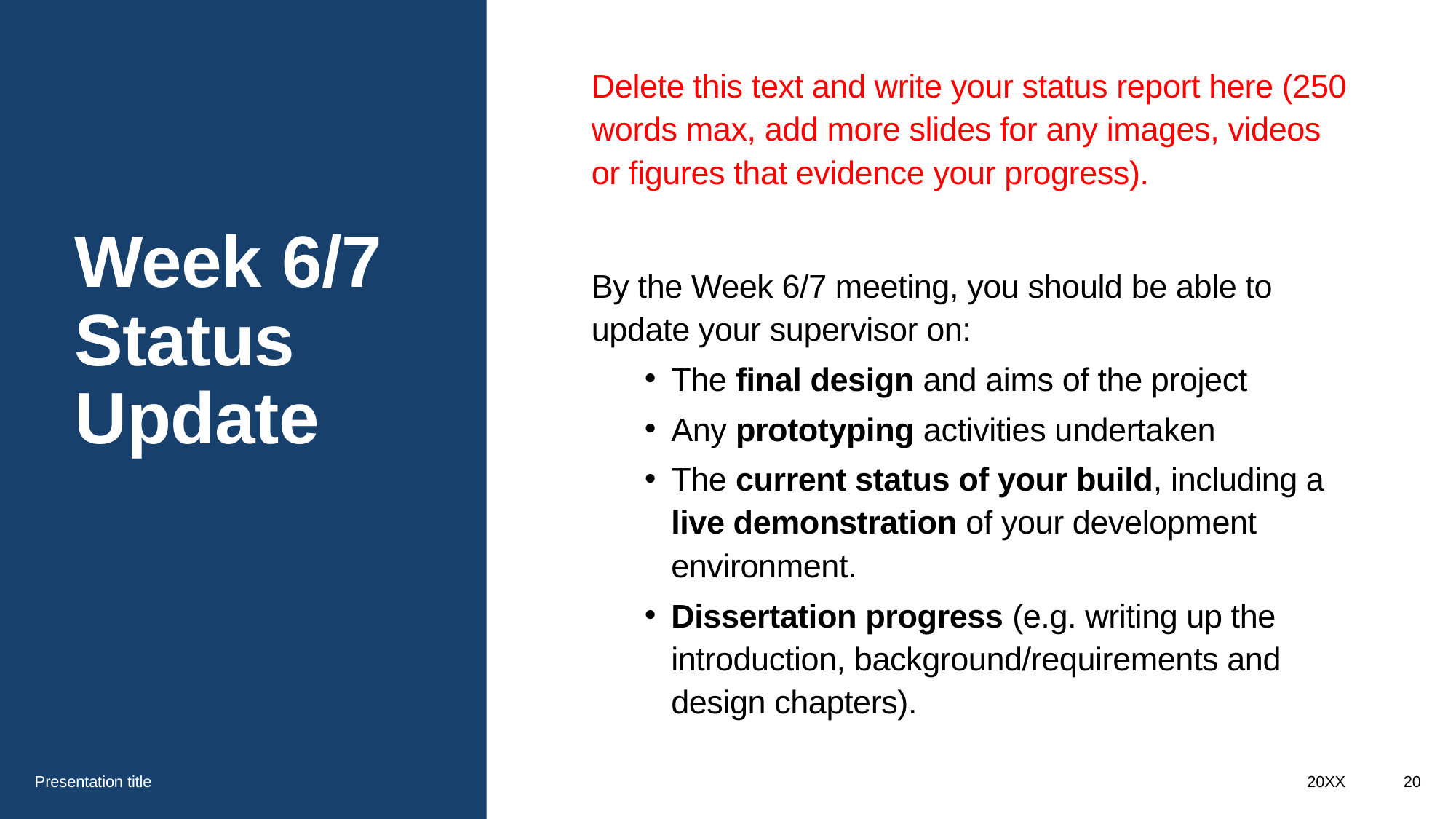

Delete this text and write your status report here (250 words max, add more slides for any images, videos or figures that evidence your progress).

By the Week 6/7 meeting, you should be able to update your supervisor on:
The final design and aims of the project
Any prototyping activities undertaken
The current status of your build, including a live demonstration of your development environment.
Dissertation progress (e.g. writing up the introduction, background/requirements and design chapters).
# Week 6/7 Status Update
20XX
Presentation title
20